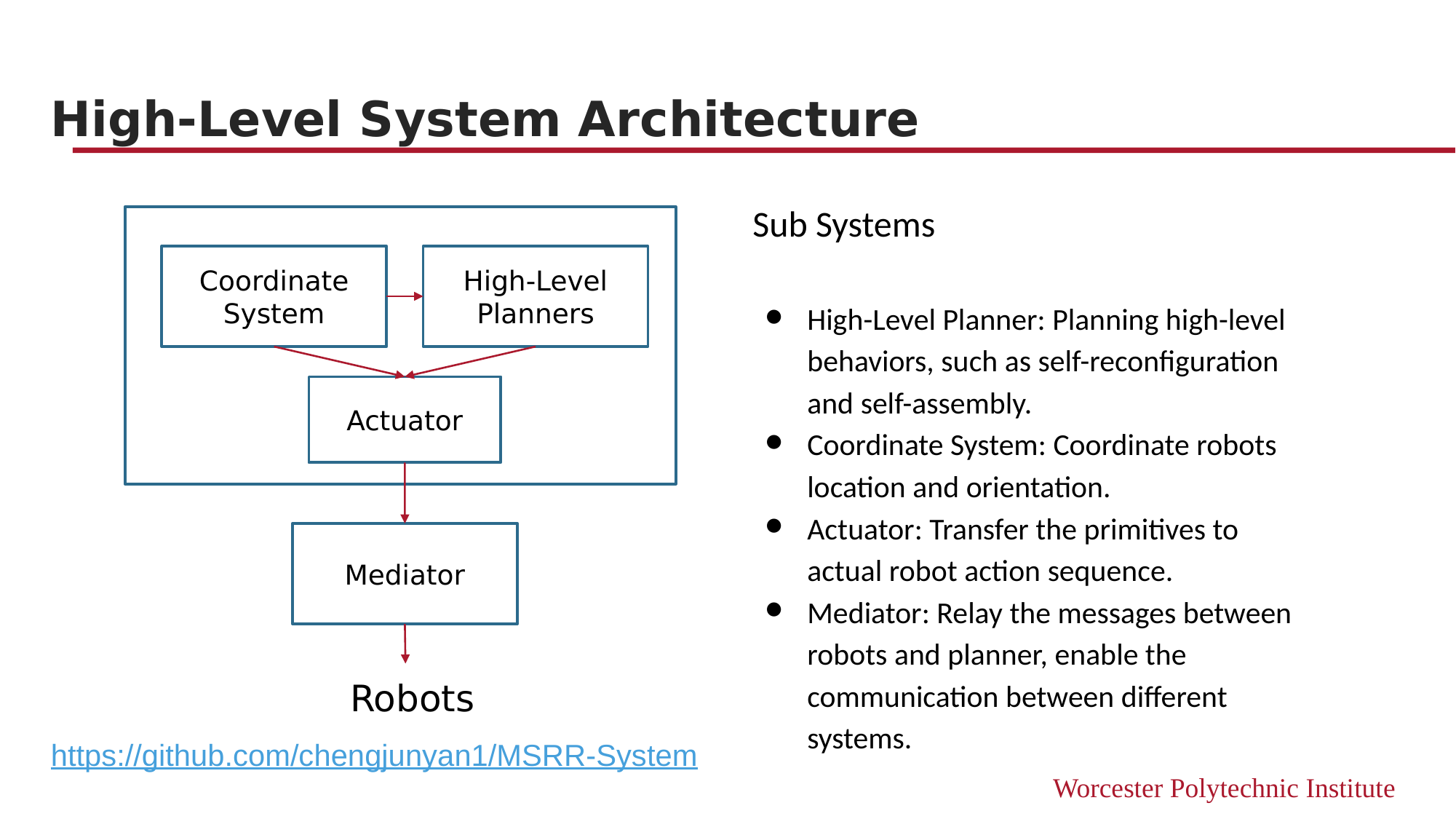

High-Level System Architecture
Sub Systems

High-Level Planner: Planning high-level behaviors, such as self-reconfiguration and self-assembly.
Coordinate System: Coordinate robots location and orientation.
Actuator: Transfer the primitives to actual robot action sequence.
Mediator: Relay the messages between robots and planner, enable the communication between different systems.

Coordinate System
High-Level Planners
Actuator
Mediator
Robots
https://github.com/chengjunyan1/MSRR-System